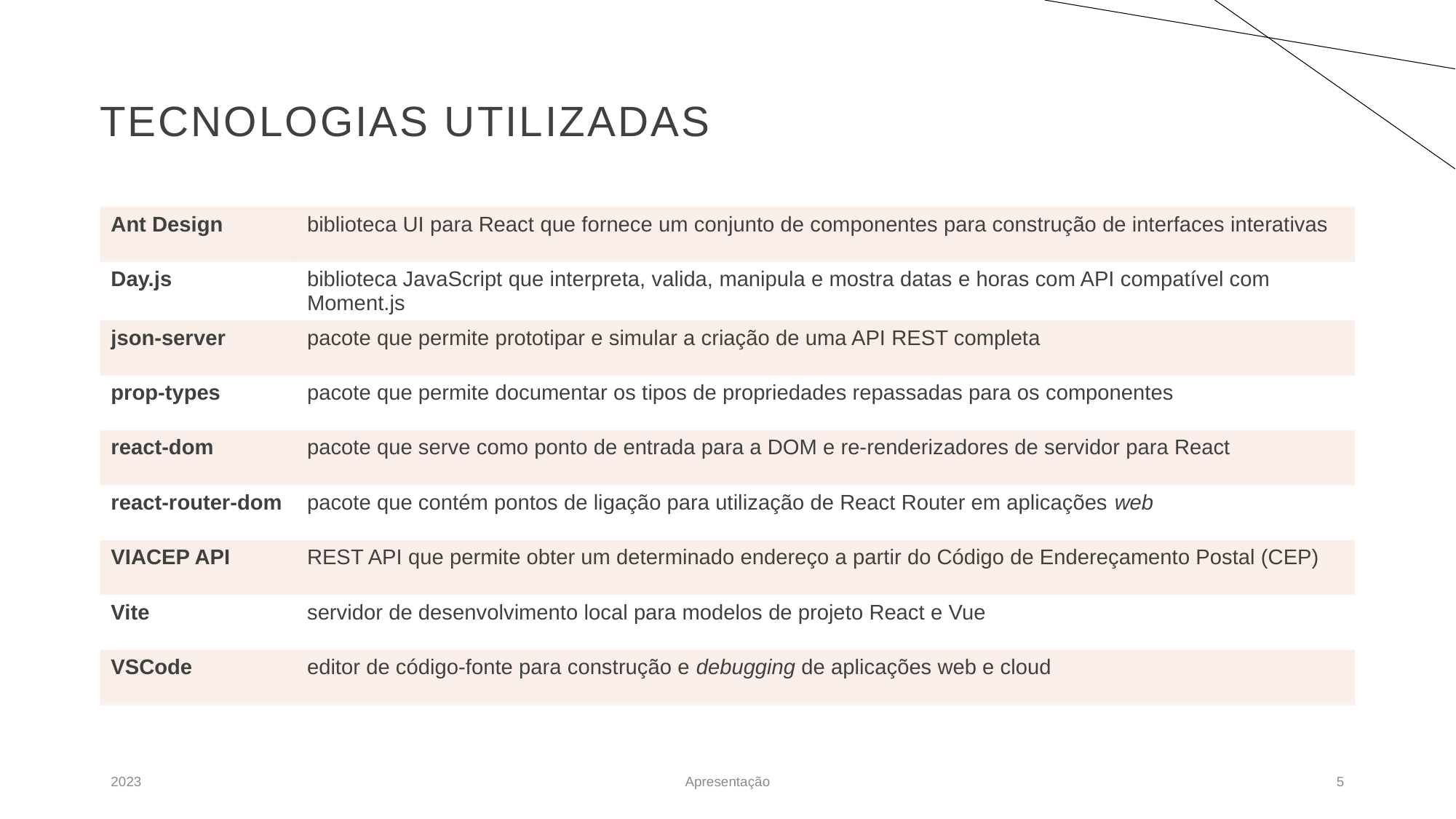

# TECNOLOGIAS UTILIZADAS
| Ant Design | biblioteca UI para React que fornece um conjunto de componentes para construção de interfaces interativas |
| --- | --- |
| Day.js | biblioteca JavaScript que interpreta, valida, manipula e mostra datas e horas com API compatível com Moment.js |
| json-server | pacote que permite prototipar e simular a criação de uma API REST completa |
| prop-types | pacote que permite documentar os tipos de propriedades repassadas para os componentes |
| react-dom | pacote que serve como ponto de entrada para a DOM e re-renderizadores de servidor para React |
| react-router-dom | pacote que contém pontos de ligação para utilização de React Router em aplicações web |
| VIACEP API | REST API que permite obter um determinado endereço a partir do Código de Endereçamento Postal (CEP) |
| Vite | servidor de desenvolvimento local para modelos de projeto React e Vue |
| VSCode | editor de código-fonte para construção e debugging de aplicações web e cloud |
2023
Apresentação
5